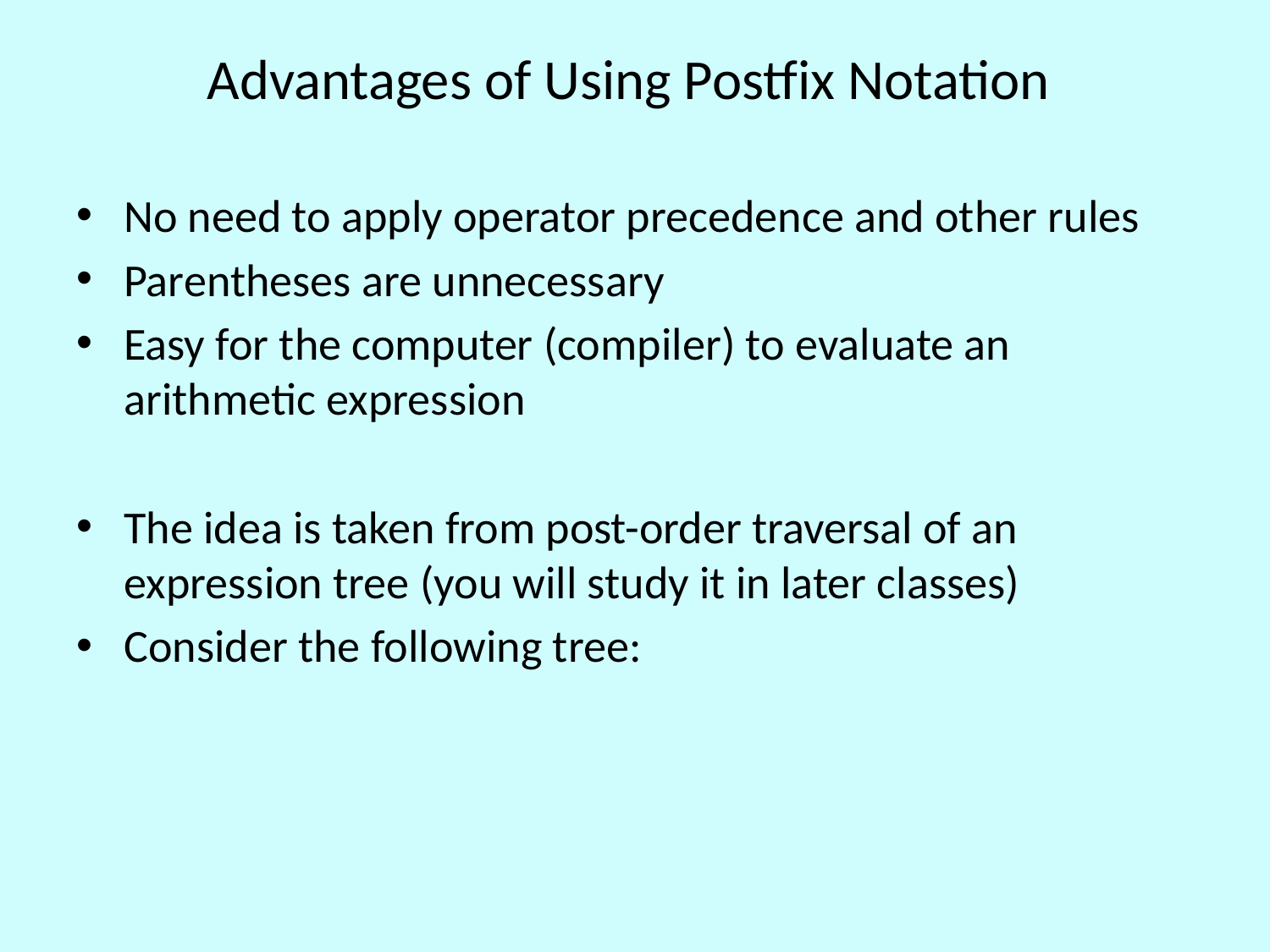

# Advantages of Using Postfix Notation
No need to apply operator precedence and other rules
Parentheses are unnecessary
Easy for the computer (compiler) to evaluate an arithmetic expression

The idea is taken from post-order traversal of an expression tree (you will study it in later classes)
Consider the following tree: